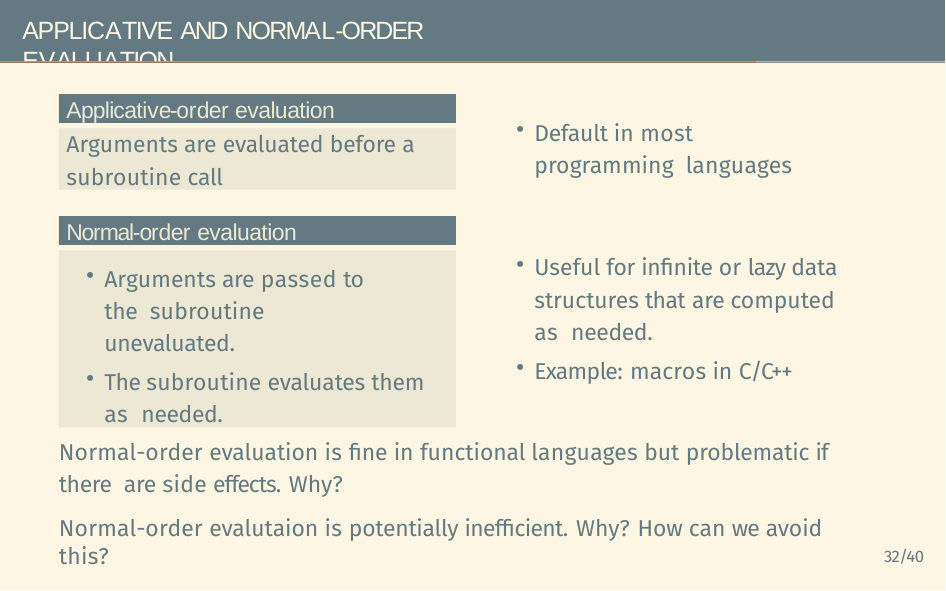

# APPLICATIVE AND NORMAL-ORDER EVALUATION

Applicative-order evaluation
Default in most programming  languages
Arguments are evaluated before a
subroutine call
Normal-order evaluation
Useful for inﬁnite or lazy data  structures that are computed as  needed.
Example: macros in C/C++
Arguments are passed to the  subroutine unevaluated.
The subroutine evaluates them as  needed.
Normal-order evaluation is ﬁne in functional languages but problematic if there  are side effects. Why?
Normal-order evalutaion is potentially inefﬁcient. Why? How can we avoid this?
32/40